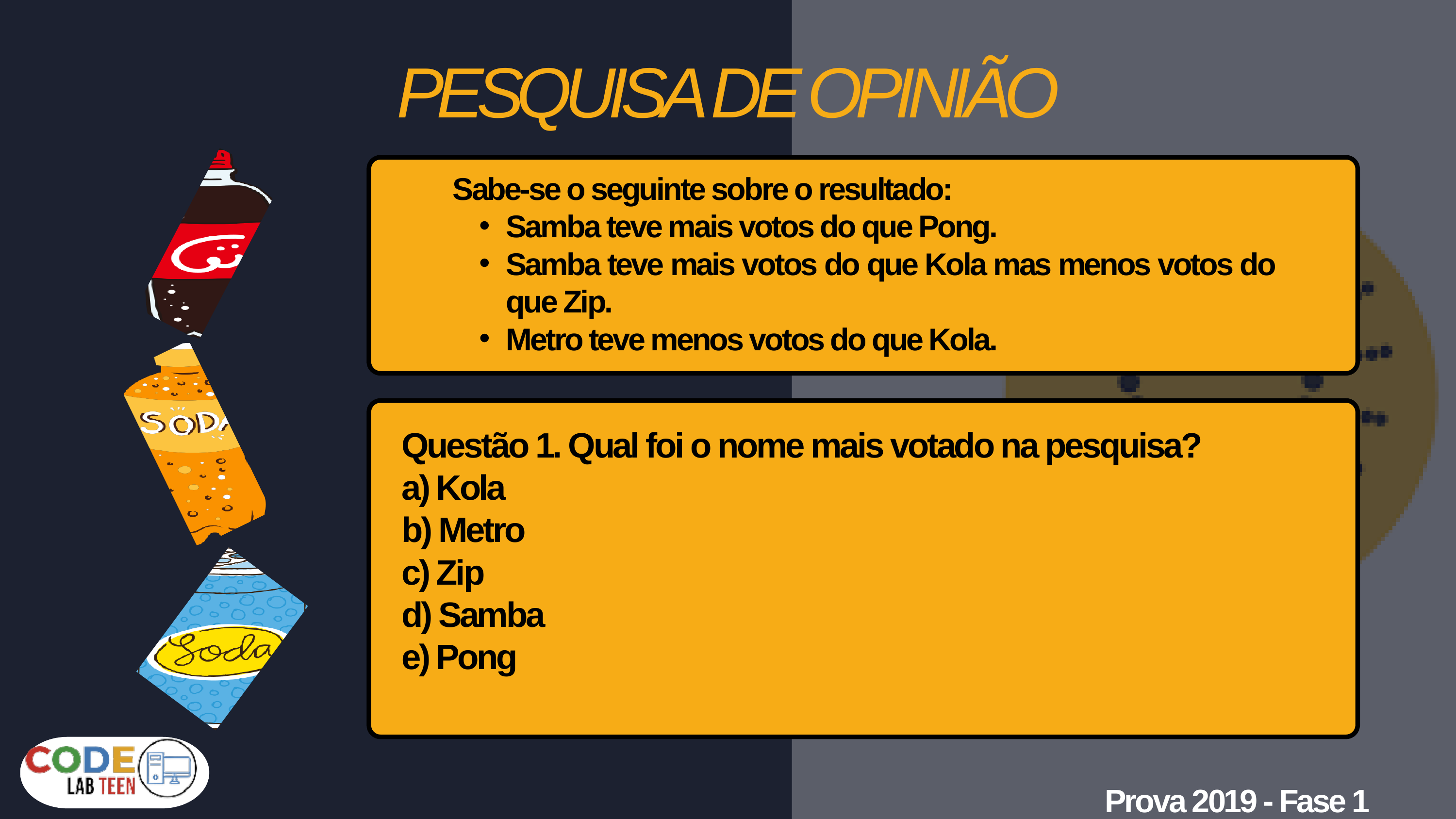

PESQUISA DE OPINIÃO

Sabe-se o seguinte sobre o resultado:
Samba teve mais votos do que Pong.
Samba teve mais votos do que Kola mas menos votos do que Zip.
Metro teve menos votos do que Kola.

Questão 1. Qual foi o nome mais votado na pesquisa?
a) Kola
b) Metro
c) Zip
d) Samba
e) Pong

Prova 2019 - Fase 1